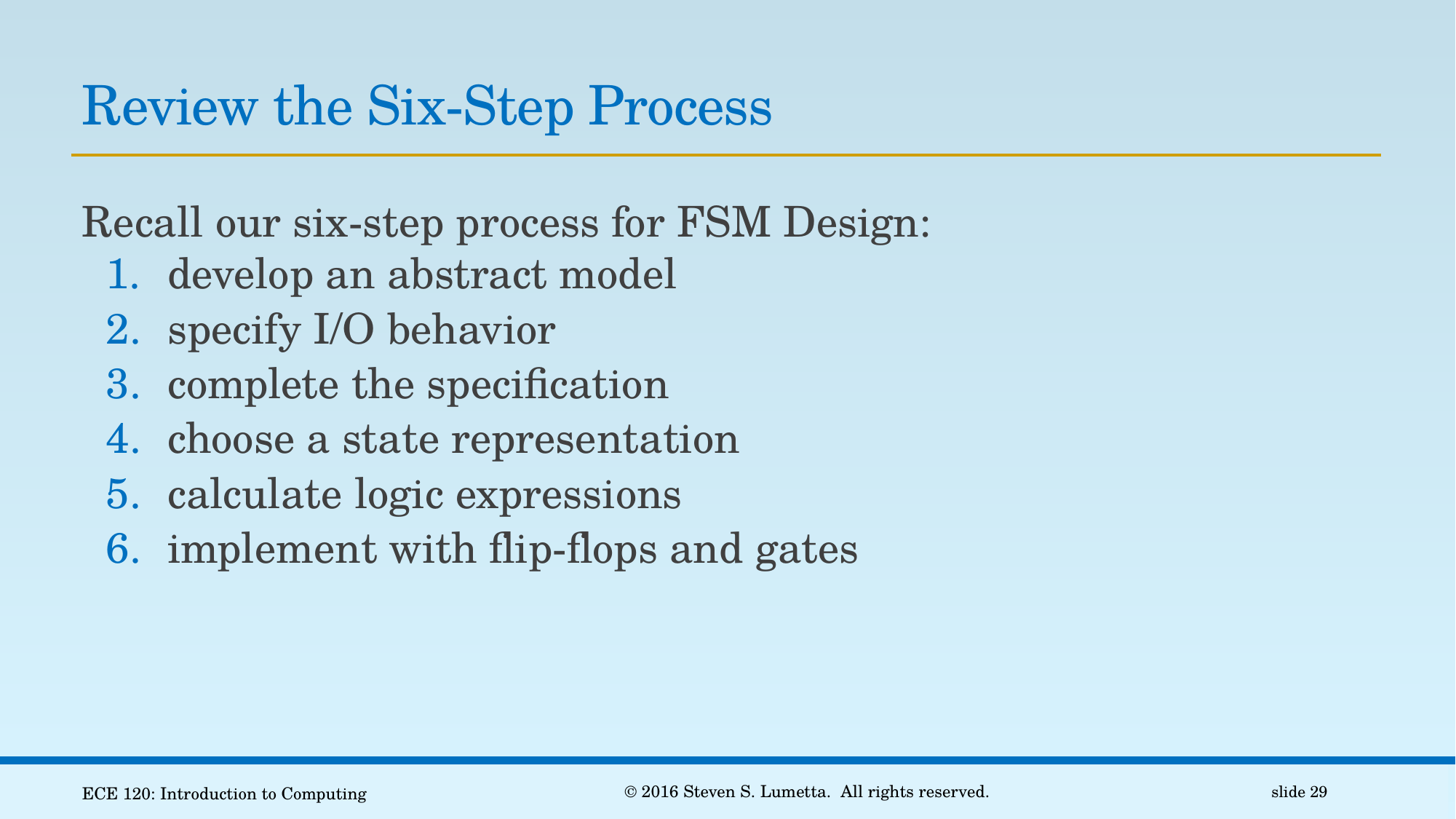

# Review the Six-Step Process
Recall our six-step process for FSM Design:
develop an abstract model
specify I/O behavior
complete the specification
choose a state representation
calculate logic expressions
implement with flip-flops and gates
ECE 120: Introduction to Computing
© 2016 Steven S. Lumetta.  All rights reserved.
slide 29